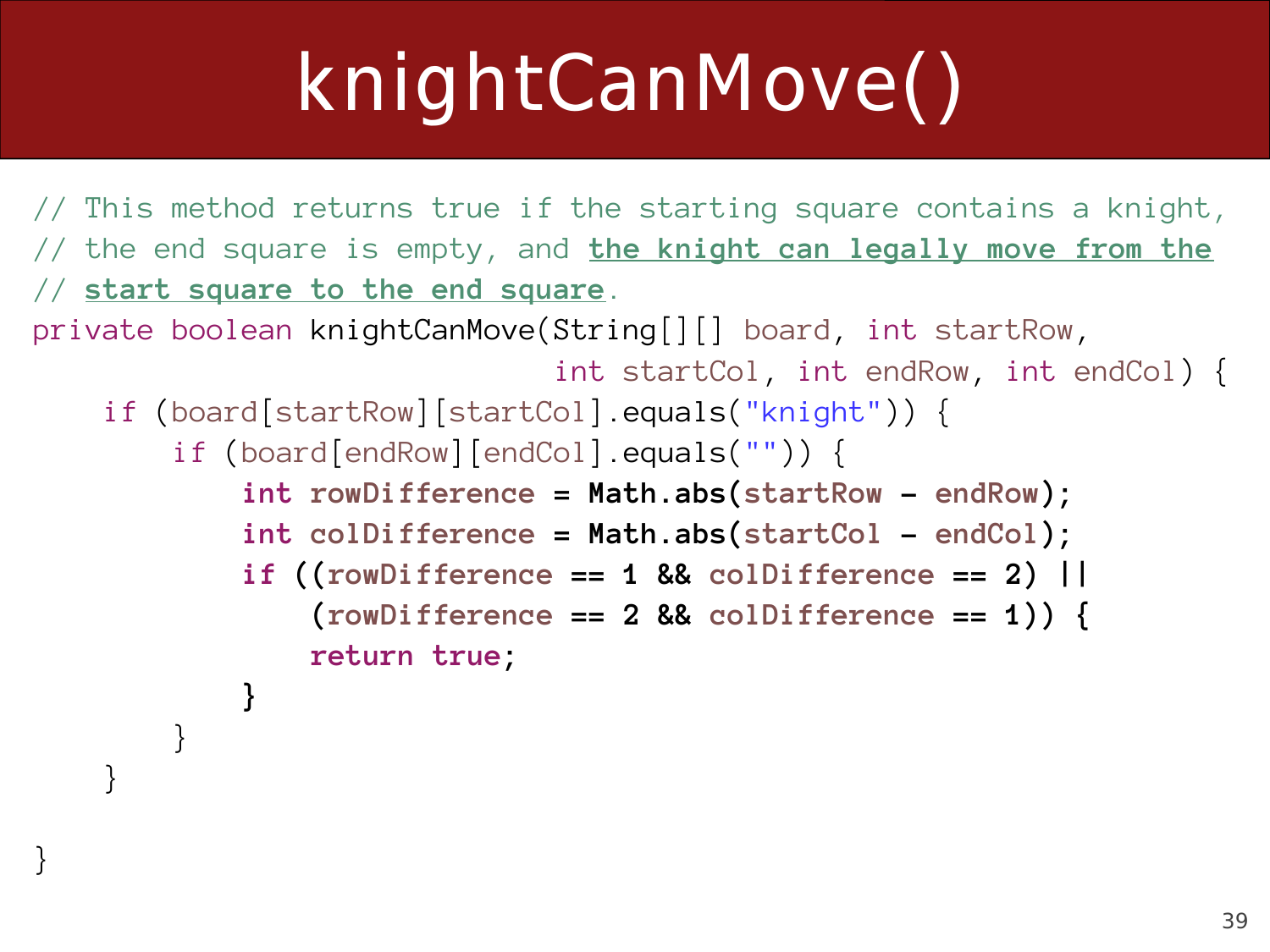

# knightCanMove()
// This method returns true if the starting square contains a knight,
// the end square is empty, and the knight can legally move from the
// start square to the end square.
private boolean knightCanMove(String[][] board, int startRow,
                              int startCol, int endRow, int endCol) {
    if (board[startRow][startCol].equals("knight")) {
        if (board[endRow][endCol].equals("")) {
            int rowDifference = Math.abs(startRow - endRow);
            int colDifference = Math.abs(startCol - endCol);
            if ((rowDifference == 1 && colDifference == 2) ||
                (rowDifference == 2 && colDifference == 1)) {
                return true;
            }
        }
    }

}